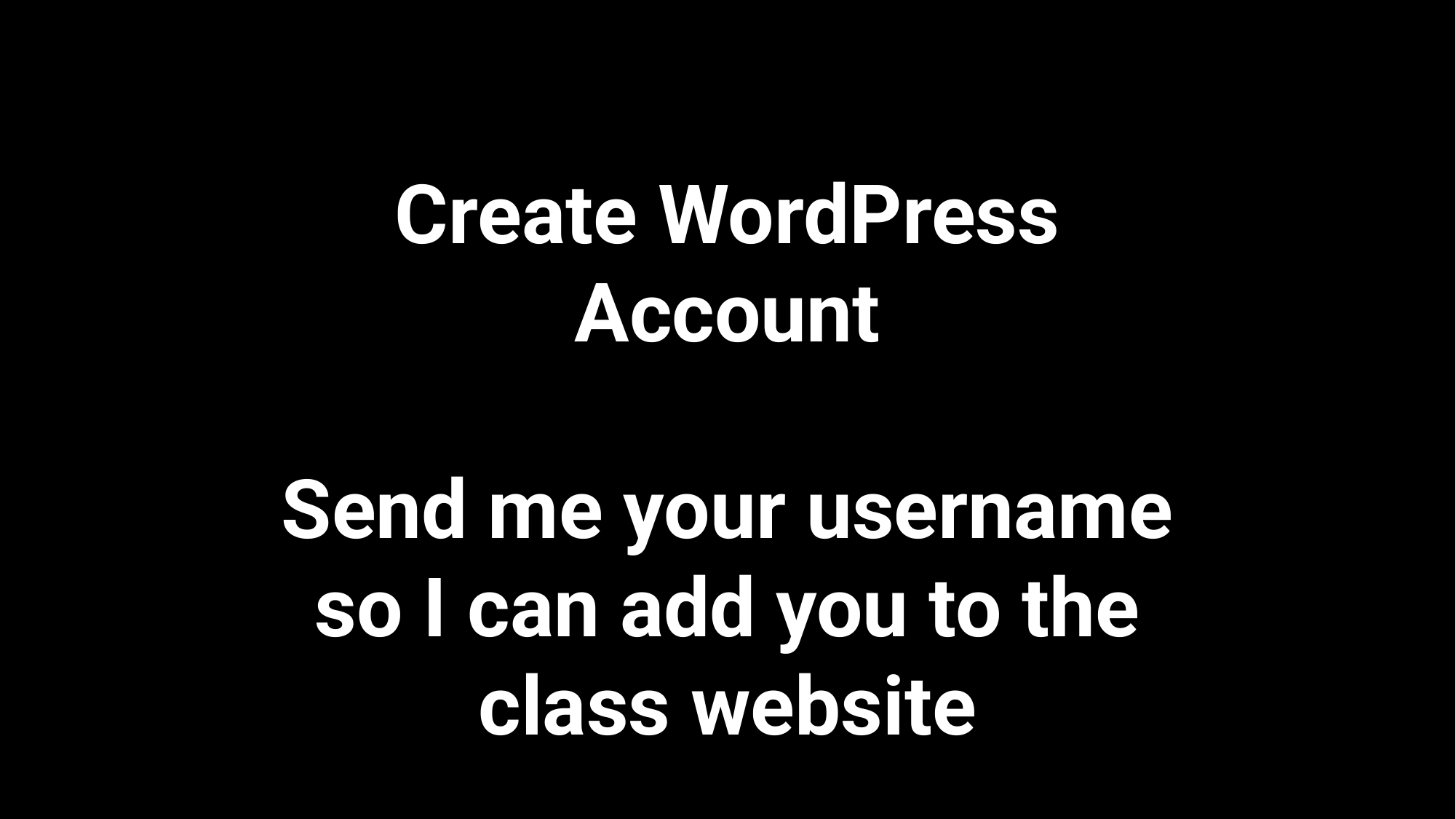

Create WordPress Account

Send me your username so I can add you to the class website